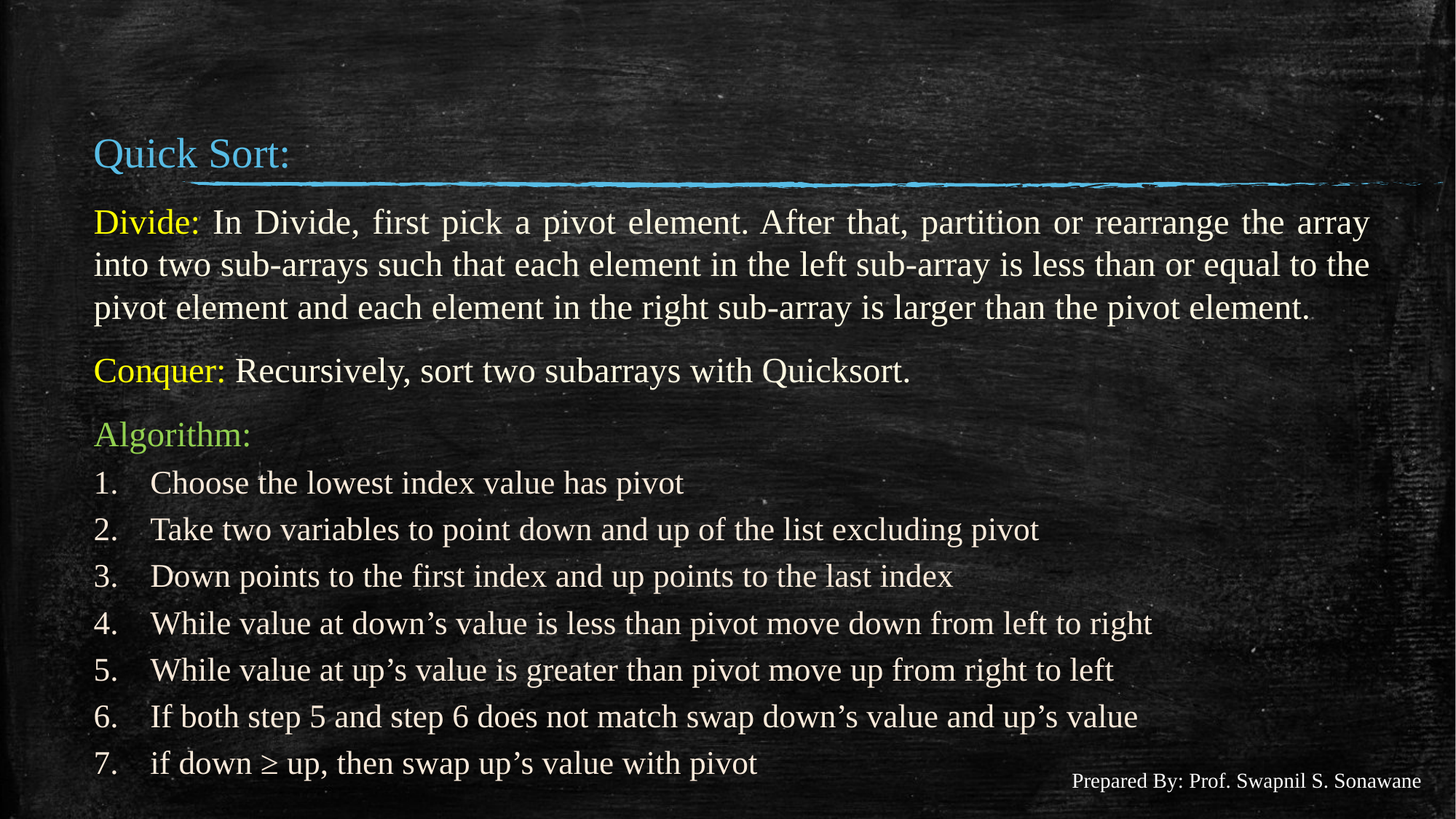

#
Quick Sort:
Divide: In Divide, first pick a pivot element. After that, partition or rearrange the array into two sub-arrays such that each element in the left sub-array is less than or equal to the pivot element and each element in the right sub-array is larger than the pivot element.
Conquer: Recursively, sort two subarrays with Quicksort.
Algorithm:
Choose the lowest index value has pivot
Take two variables to point down and up of the list excluding pivot
Down points to the first index and up points to the last index
While value at down’s value is less than pivot move down from left to right
While value at up’s value is greater than pivot move up from right to left
If both step 5 and step 6 does not match swap down’s value and up’s value
if down ≥ up, then swap up’s value with pivot
Prepared By: Prof. Swapnil S. Sonawane